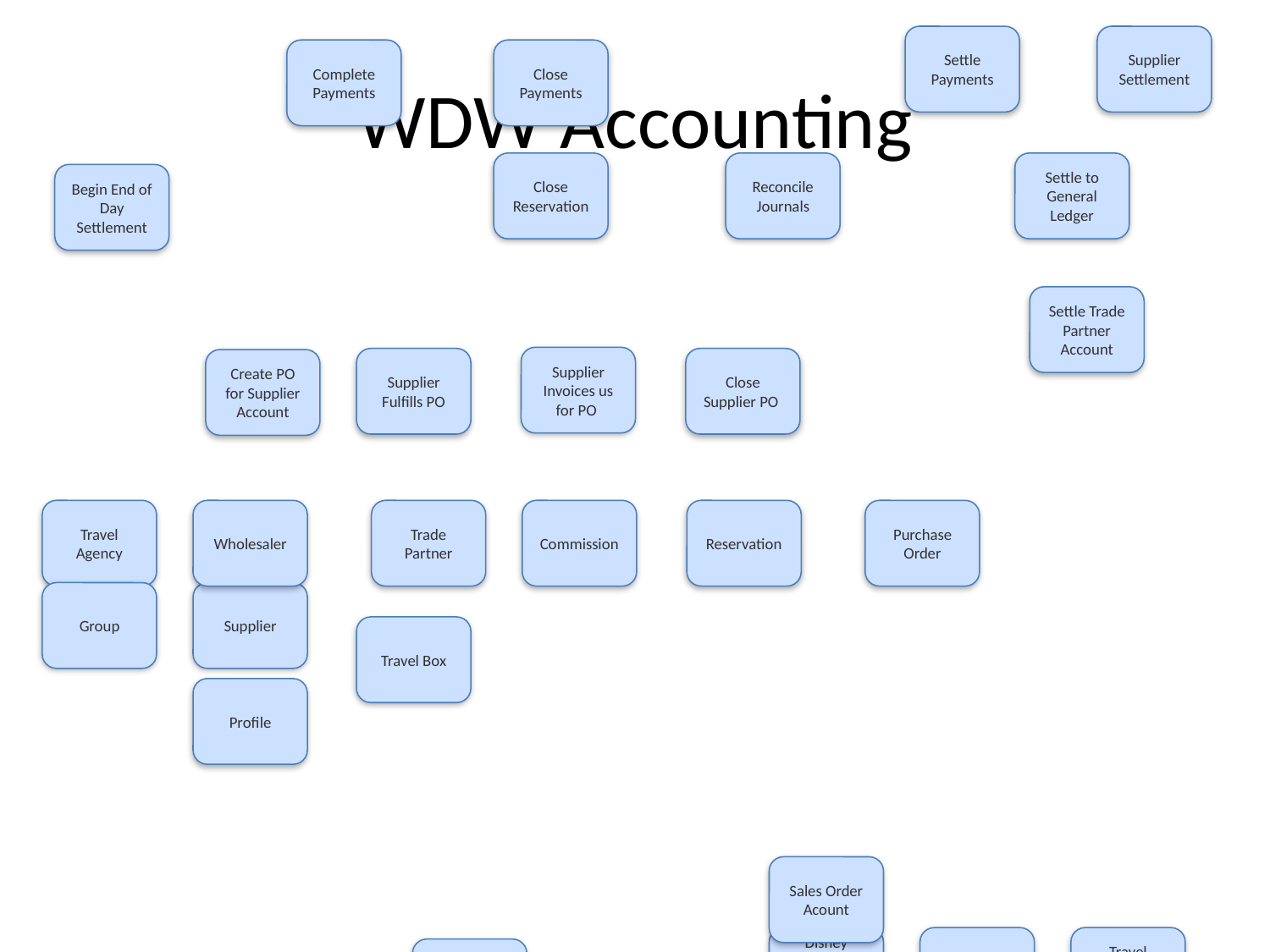

Settle Payments
Supplier Settlement
# WDW Accounting
Complete Payments
Close Payments
Close Reservation
Reconcile Journals
Settle to General Ledger
Begin End of Day Settlement
Complete End of Day Settlement
Settle Trade Partner Account
Supplier Invoices us for PO
Supplier Fulfills PO
Close Supplier PO
Create PO for Supplier Account
Travel Agency
Wholesaler
Trade Partner
Commission
Reservation
Purchase Order
Group
Supplier
Travel Box
Profile
Sales Order Acount
Disney Travel Company (DTC)
Wholesaler Account
Travel Agency Account
Accounting Bridge
Walt Disney Parks and Resorts - Rooms
Walt Disney Parks & Resorts - Food & Beverage
Walt Disney Parks and Resorts - Tickets
Payment Transaction
Payment Gateway/Gold Data
SAP